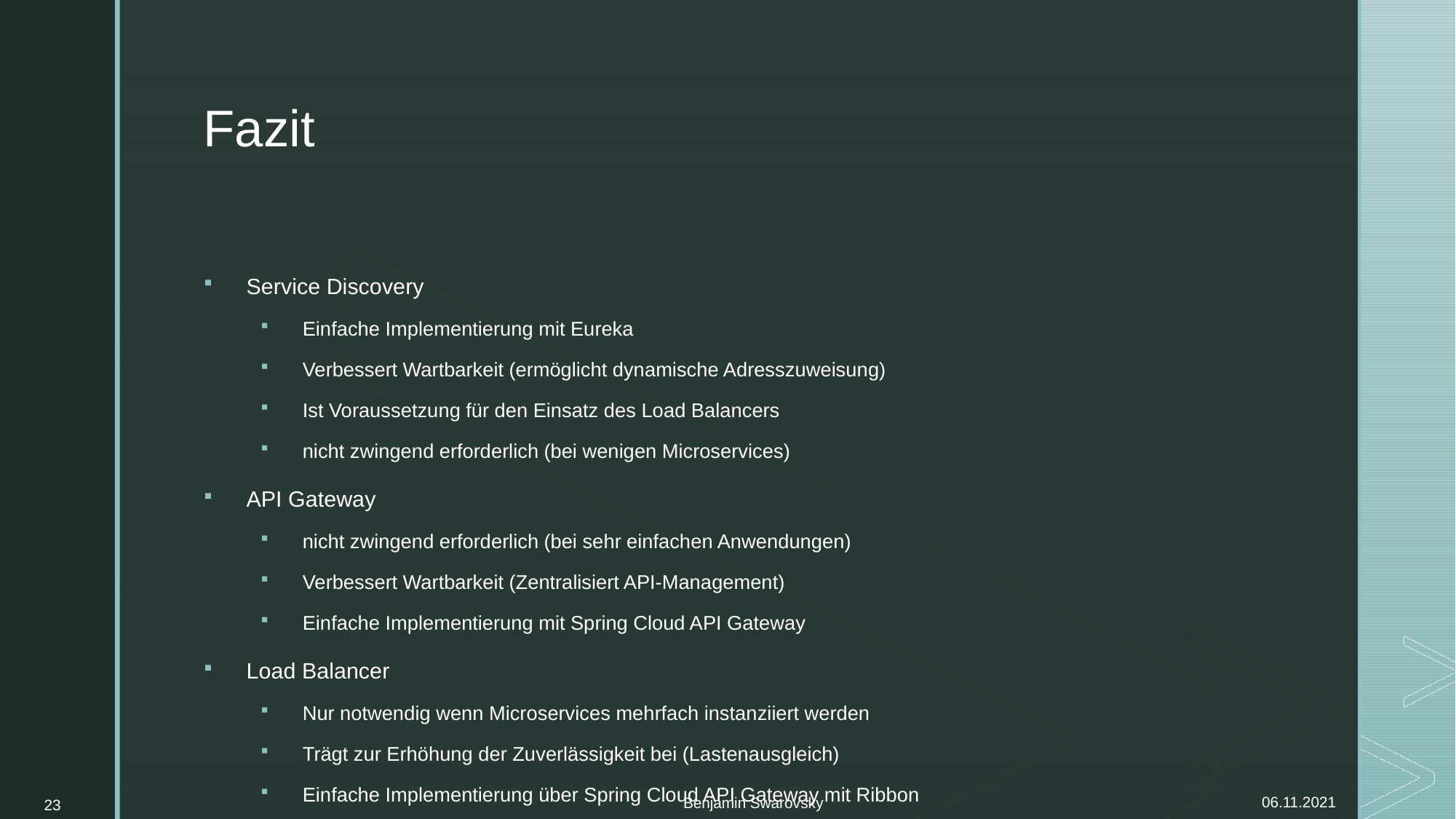

# Fazit
Service Discovery
Einfache Implementierung mit Eureka
Verbessert Wartbarkeit (ermöglicht dynamische Adresszuweisung)
Ist Voraussetzung für den Einsatz des Load Balancers
nicht zwingend erforderlich (bei wenigen Microservices)
API Gateway
nicht zwingend erforderlich (bei sehr einfachen Anwendungen)
Verbessert Wartbarkeit (Zentralisiert API-Management)
Einfache Implementierung mit Spring Cloud API Gateway
Load Balancer
Nur notwendig wenn Microservices mehrfach instanziiert werden
Trägt zur Erhöhung der Zuverlässigkeit bei (Lastenausgleich)
Einfache Implementierung über Spring Cloud API Gateway mit Ribbon

Benjamin Swarovsky
23
06.11.2021